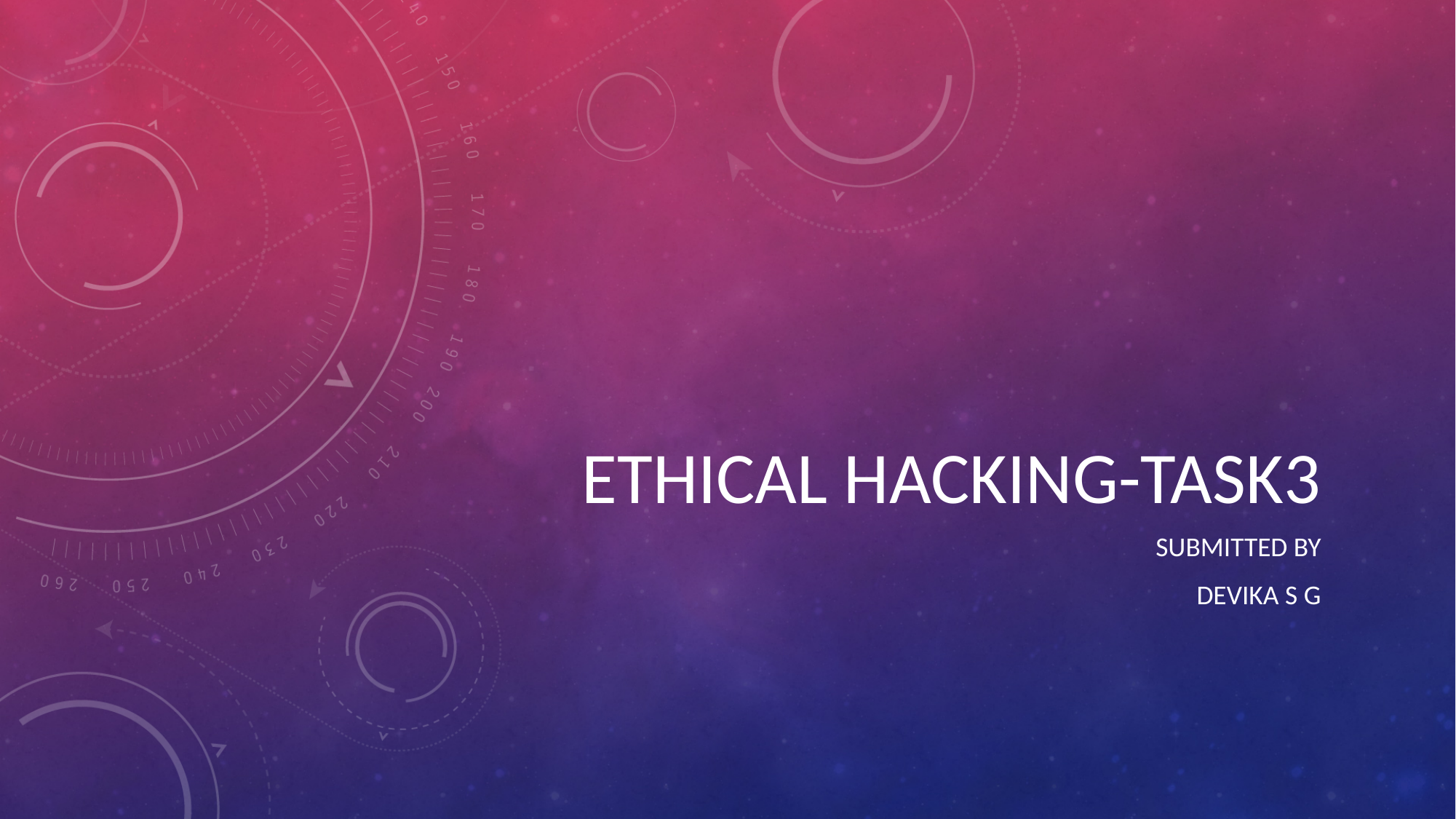

# Ethical Hacking-Task3
Submitted by
 Devika s g